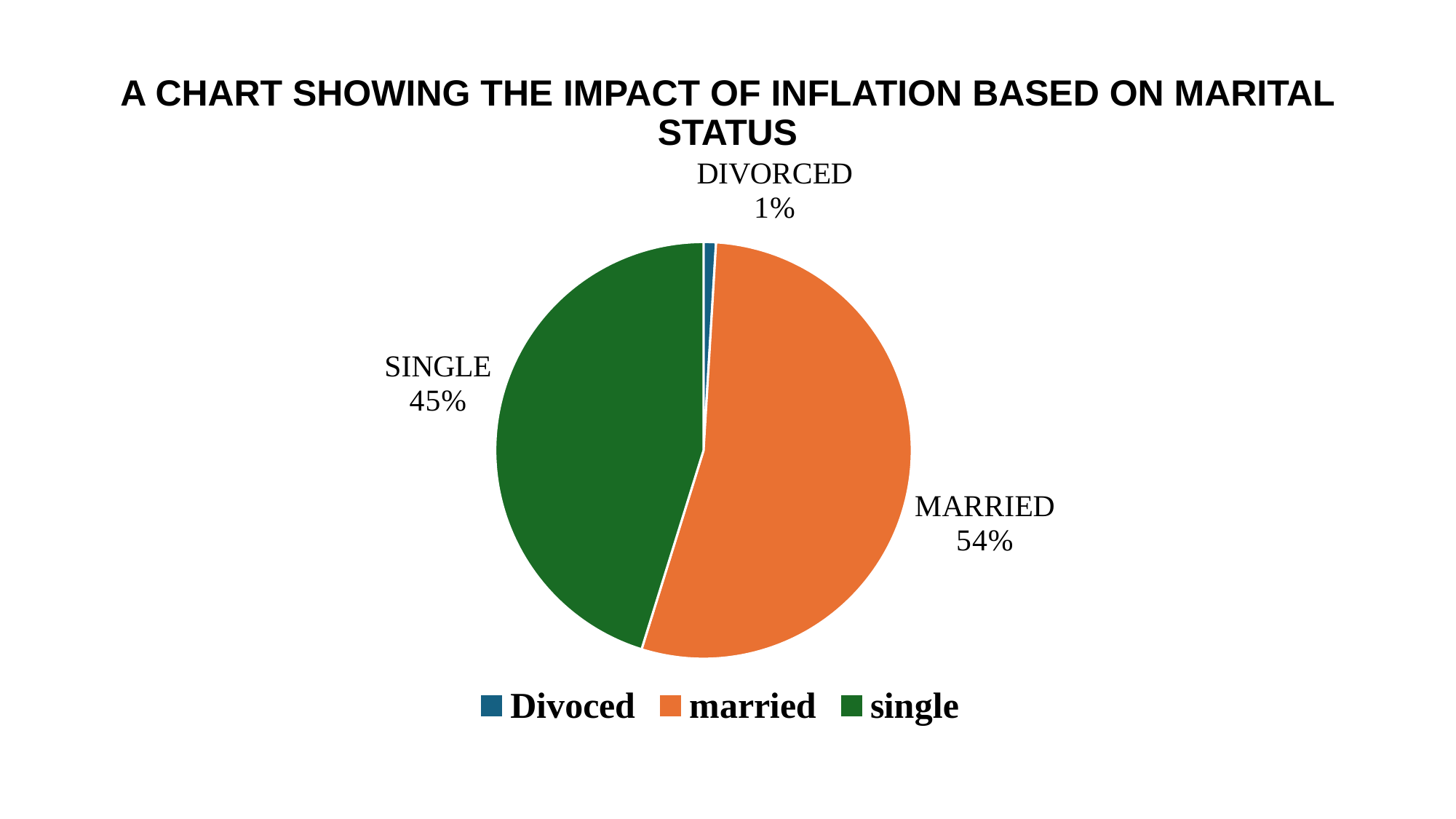

A CHART SHOWING THE IMPACT OF INFLATION BASED ON MARITAL STATUS

### Chart

| Category |  |
|---|---|
| Divoced | 0.009615384615384616 |
| married | 0.5384615384615384 |
| single | 0.4519230769230769 |